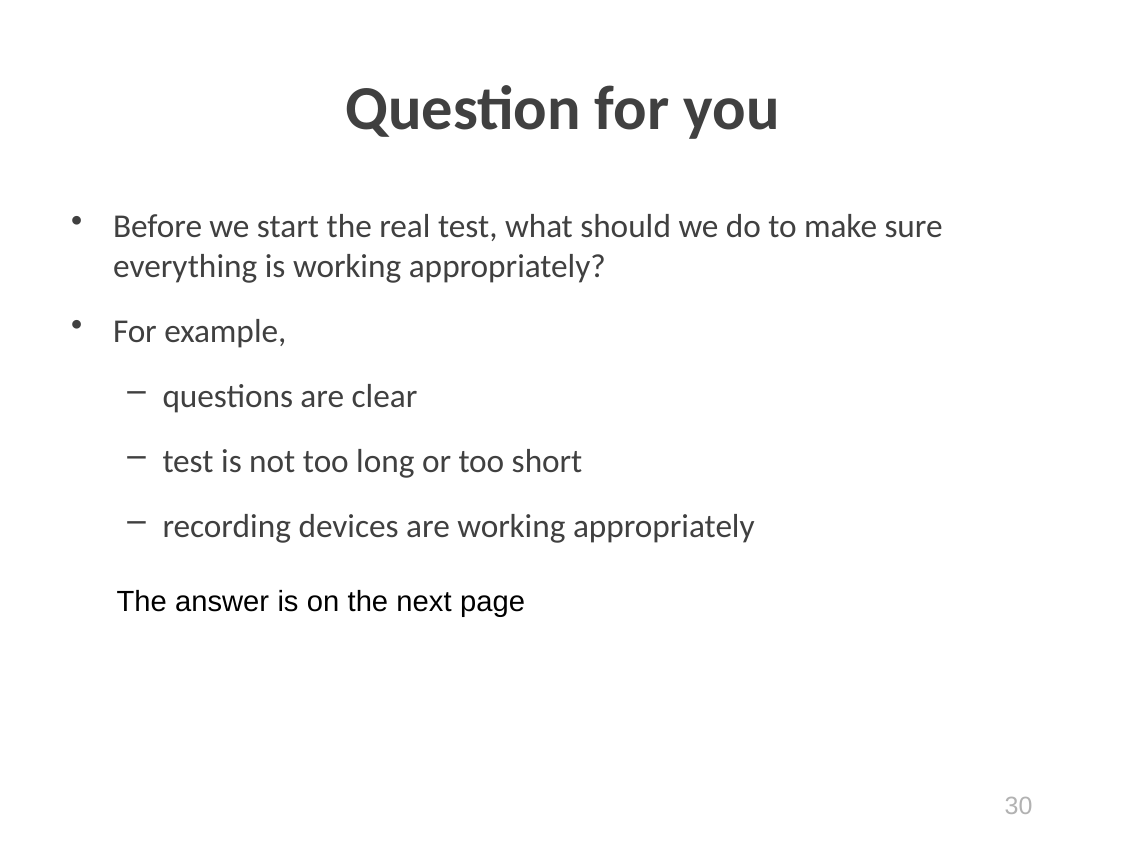

# Question for you
Before we start the real test, what should we do to make sure everything is working appropriately?
For example,
questions are clear
test is not too long or too short
recording devices are working appropriately
The answer is on the next page
30